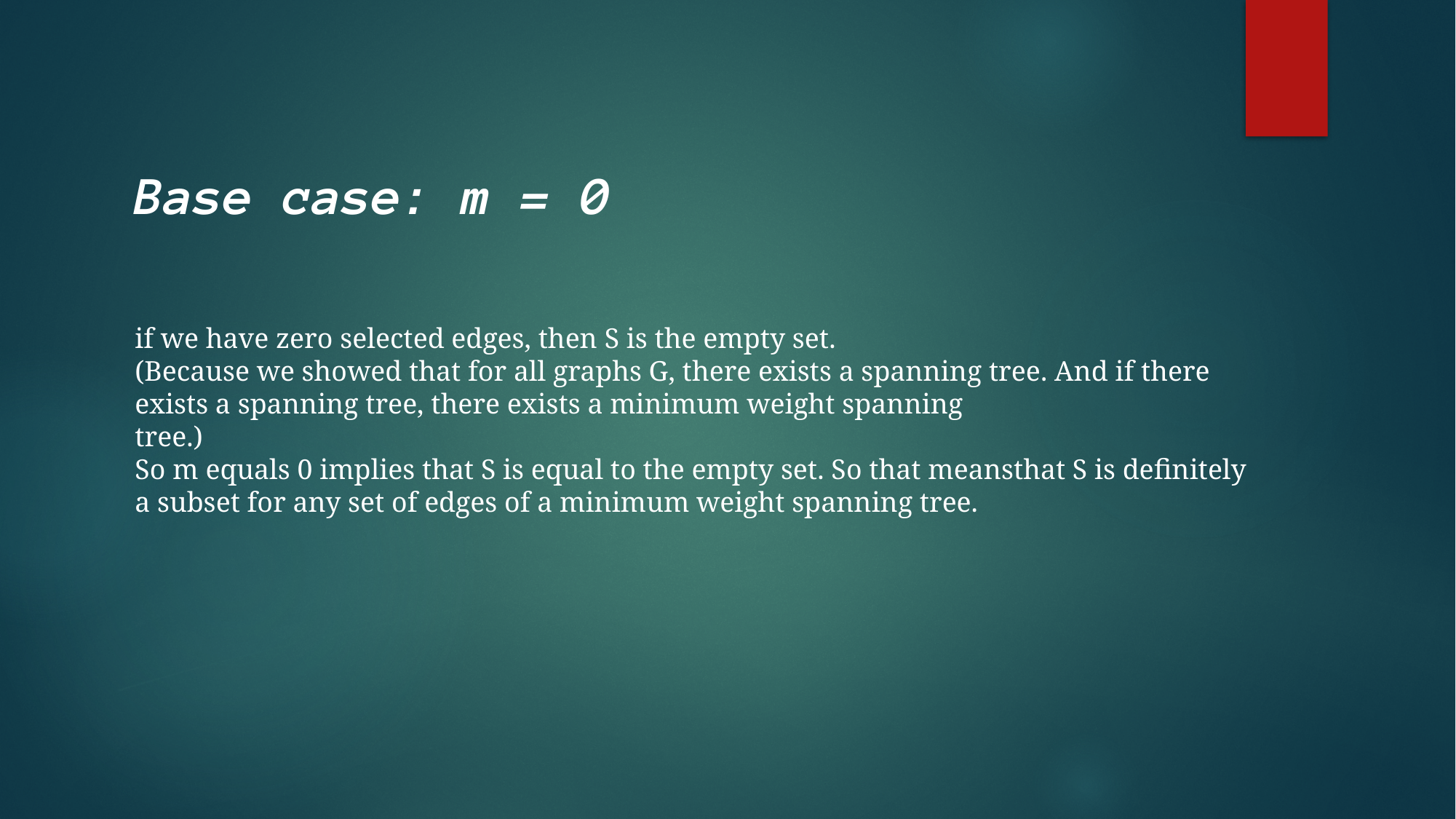

Base case: m = 0
if we have zero selected edges, then S is the empty set.
(Because we showed that for all graphs G, there exists a spanning tree. And if there exists a spanning tree, there exists a minimum weight spanning
tree.)
So m equals 0 implies that S is equal to the empty set. So that meansthat S is definitely a subset for any set of edges of a minimum weight spanning tree.